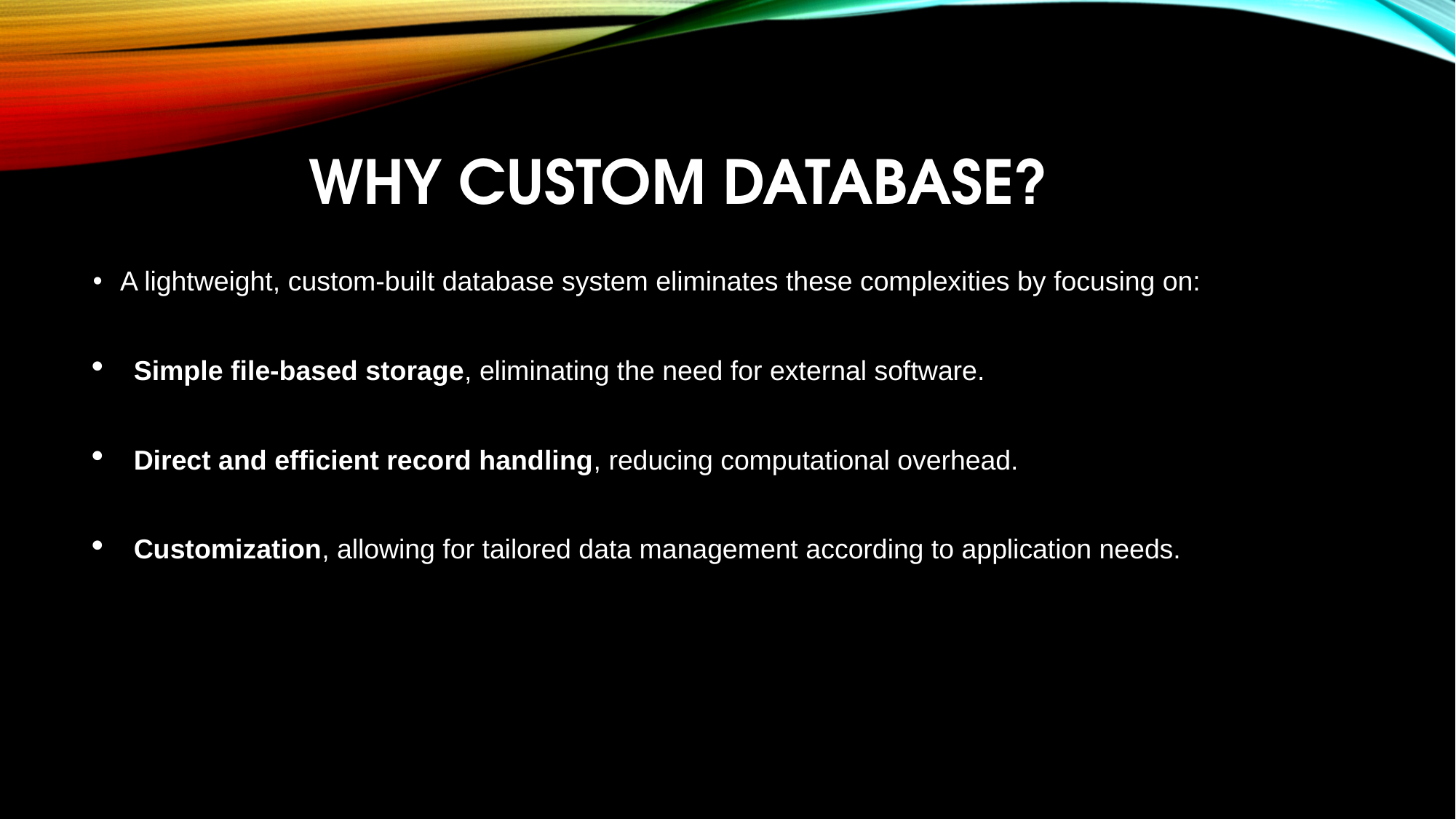

# WHY CUSTOM DATABASE?
A lightweight, custom-built database system eliminates these complexities by focusing on:

Simple file-based storage, eliminating the need for external software.

Direct and efficient record handling, reducing computational overhead.

Customization, allowing for tailored data management according to application needs.